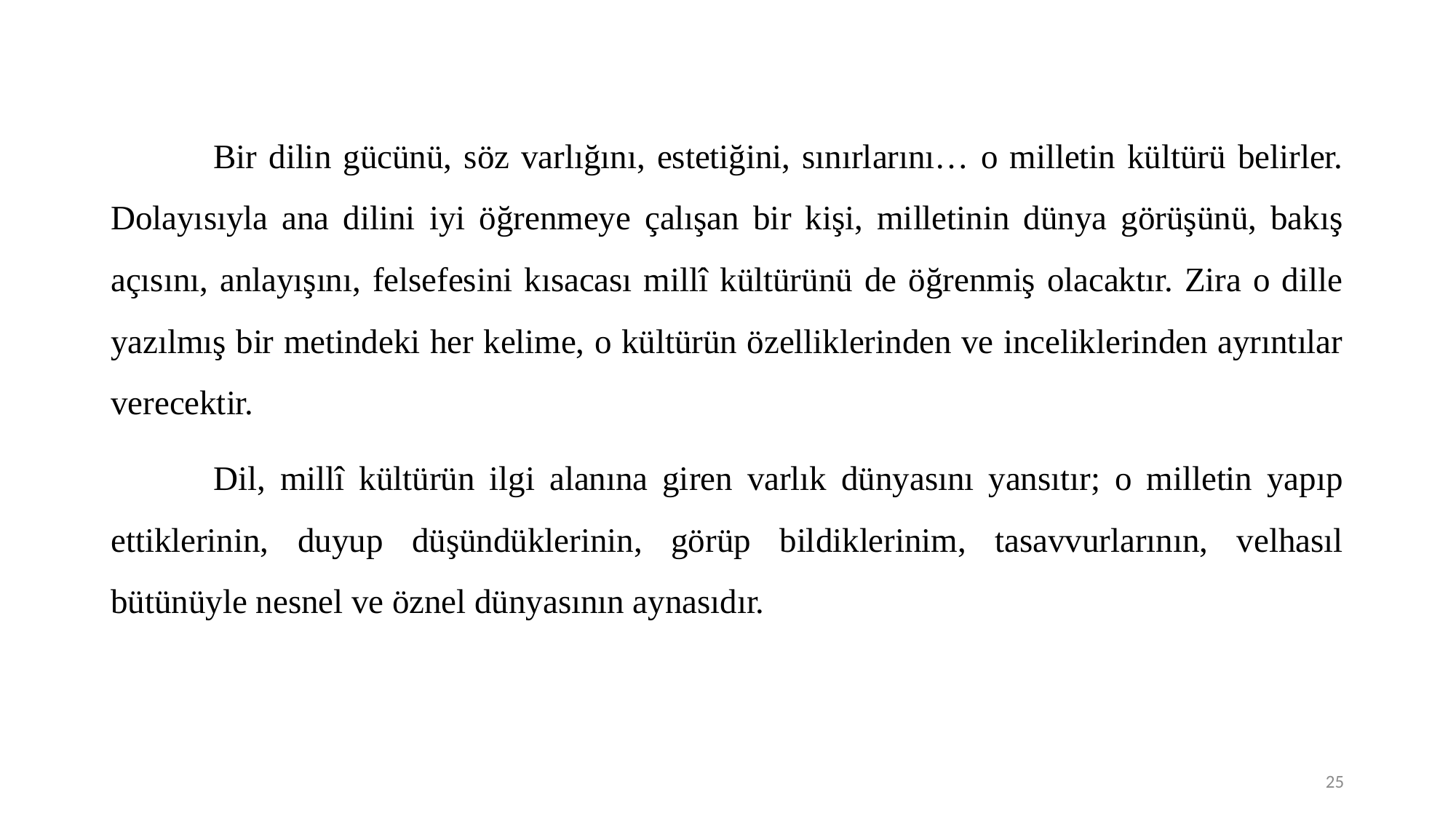

Bir dilin gücünü, söz varlığını, estetiğini, sınırlarını… o milletin kültürü belirler. Dolayısıyla ana dilini iyi öğrenmeye çalışan bir kişi, milletinin dünya görüşünü, bakış açısını, anlayışını, felsefesini kısacası millî kültürünü de öğrenmiş olacaktır. Zira o dille yazılmış bir metindeki her kelime, o kültürün özelliklerinden ve inceliklerinden ayrıntılar verecektir.
	Dil, millî kültürün ilgi alanına giren varlık dünyasını yansıtır; o milletin yapıp ettiklerinin, duyup düşündüklerinin, görüp bildiklerinim, tasavvurlarının, velhasıl bütünüyle nesnel ve öznel dünyasının aynasıdır.

25